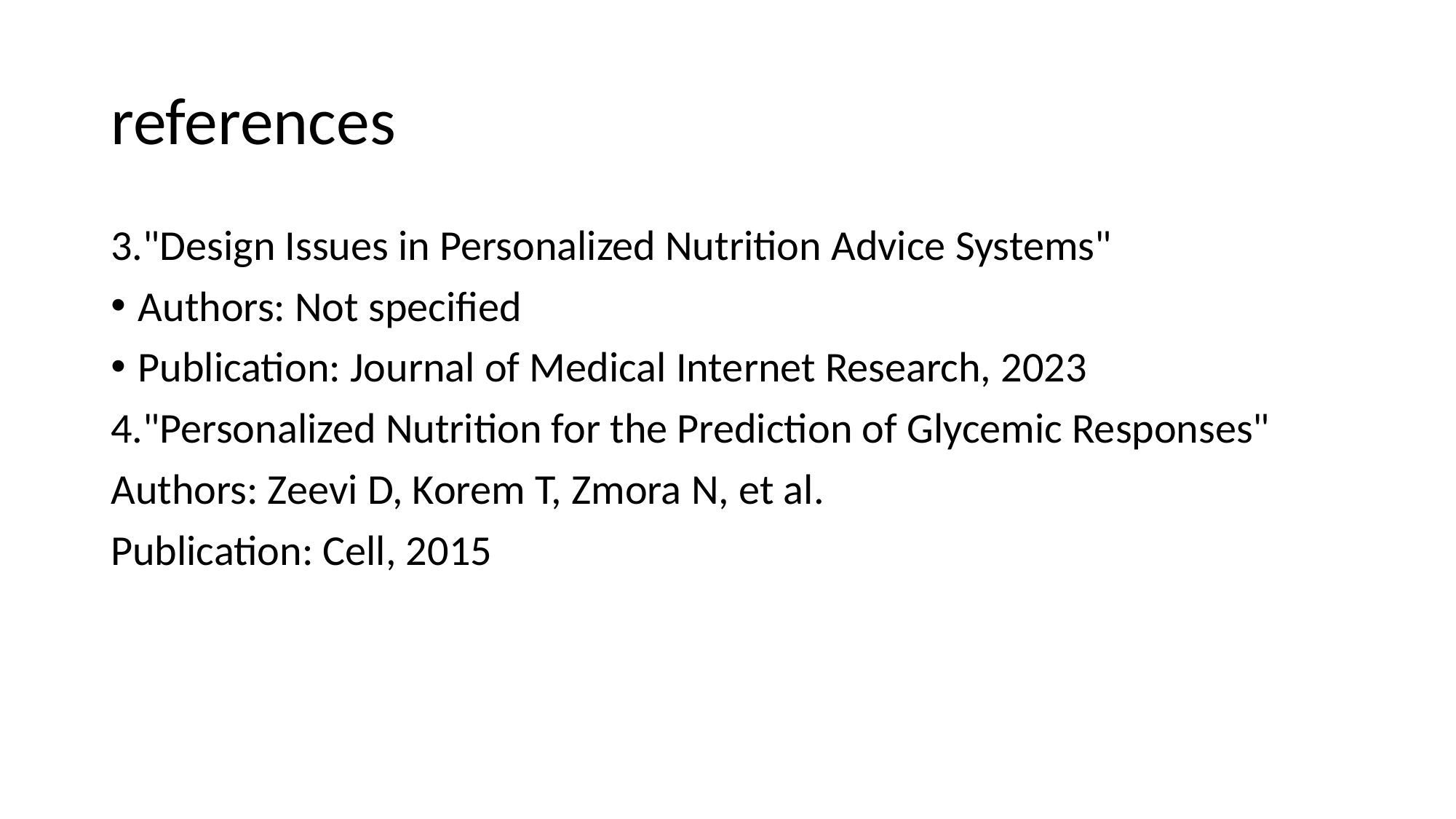

# references
3."Design Issues in Personalized Nutrition Advice Systems"
Authors: Not specified
Publication: Journal of Medical Internet Research, 2023
4."Personalized Nutrition for the Prediction of Glycemic Responses"
Authors: Zeevi D, Korem T, Zmora N, et al.
Publication: Cell, 2015